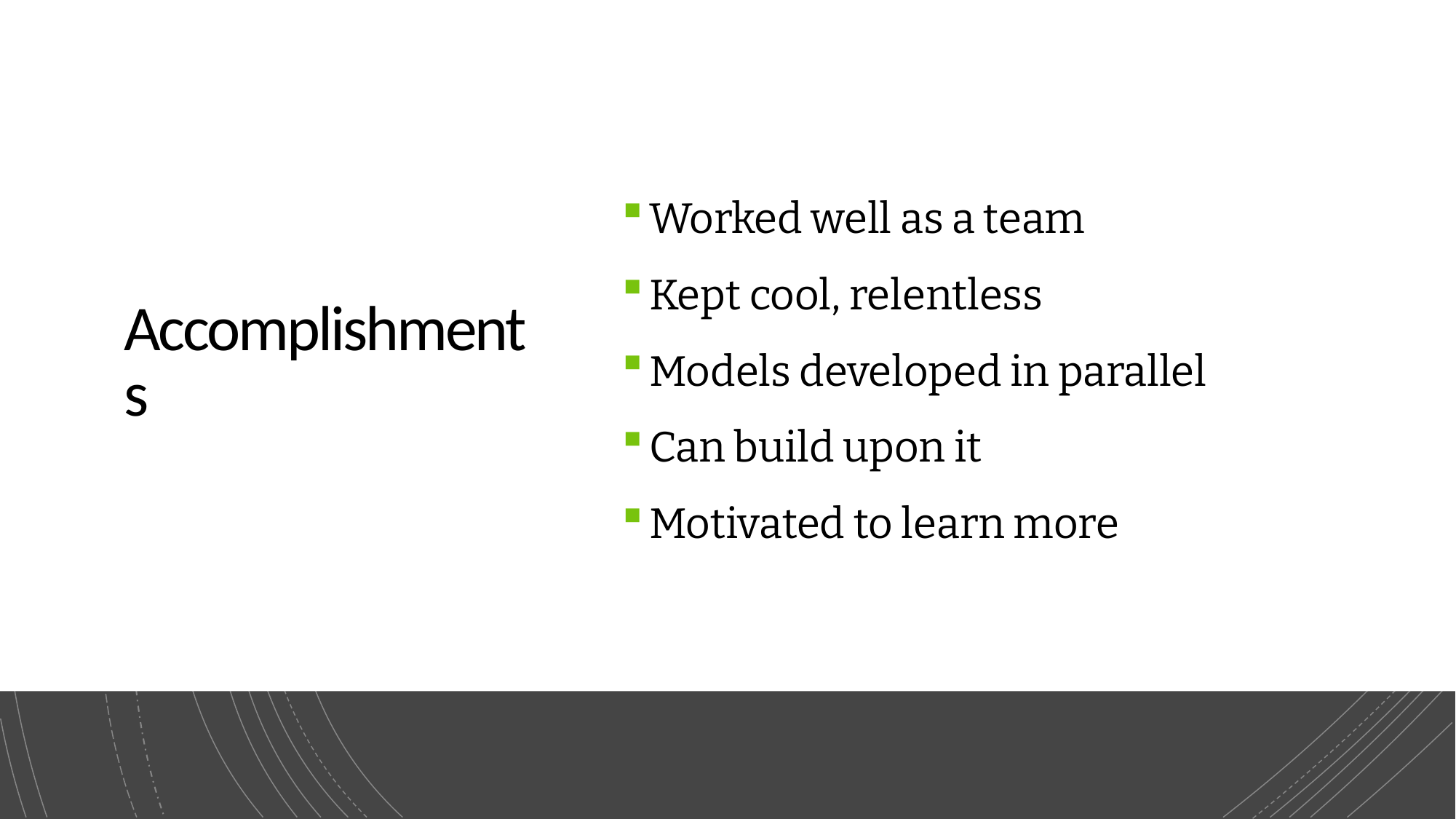

# Accomplishments
Worked well as a team
Kept cool, relentless
Models developed in parallel
Can build upon it
Motivated to learn more